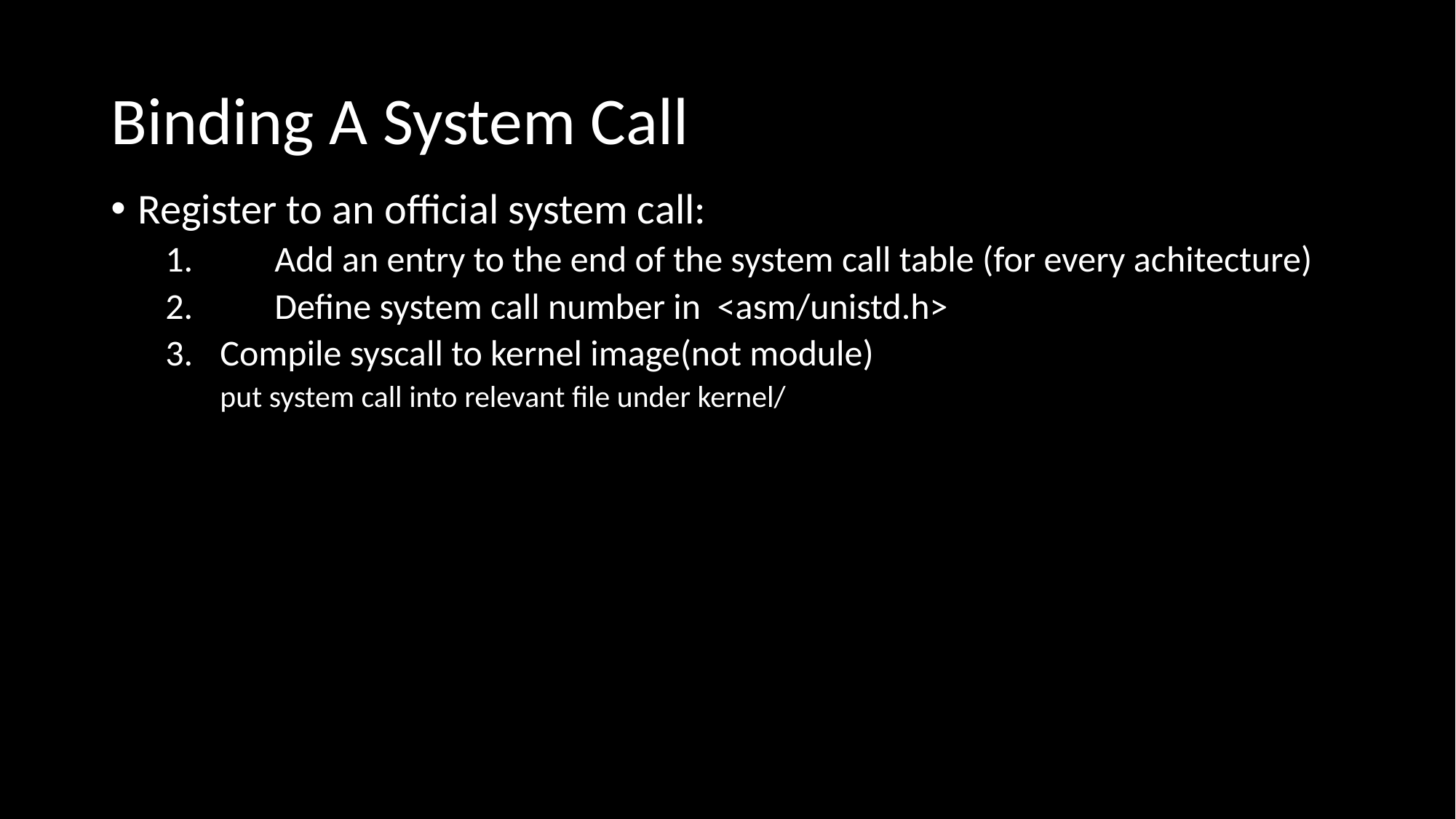

# Binding A System Call
Register to an official system call:
1.	Add an entry to the end of the system call table (for every achitecture)
2.	Define system call number in  <asm/unistd.h>
Compile syscall to kernel image(not module)
put system call into relevant file under kernel/